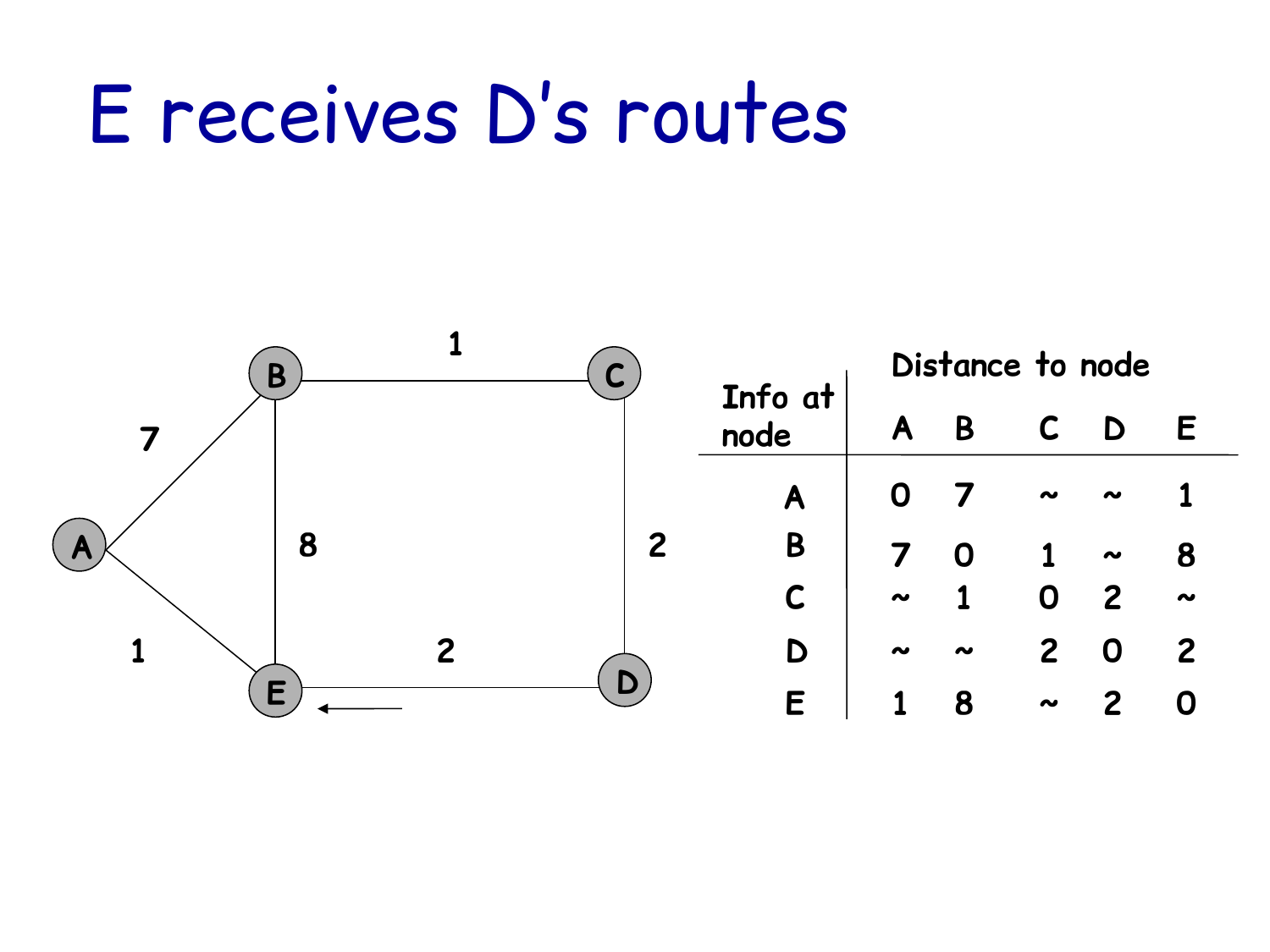

# E receives D’s routes
1
Distance to node

B
C
Info at
node

A
B
C
D
E
7

0
7
~
~
1
A

8
2
B
A
7
0
1
~
8

C
~
1
0
2
~
1
2
D
~
~
2
0
2

D

E
E
1
8
~
2
0